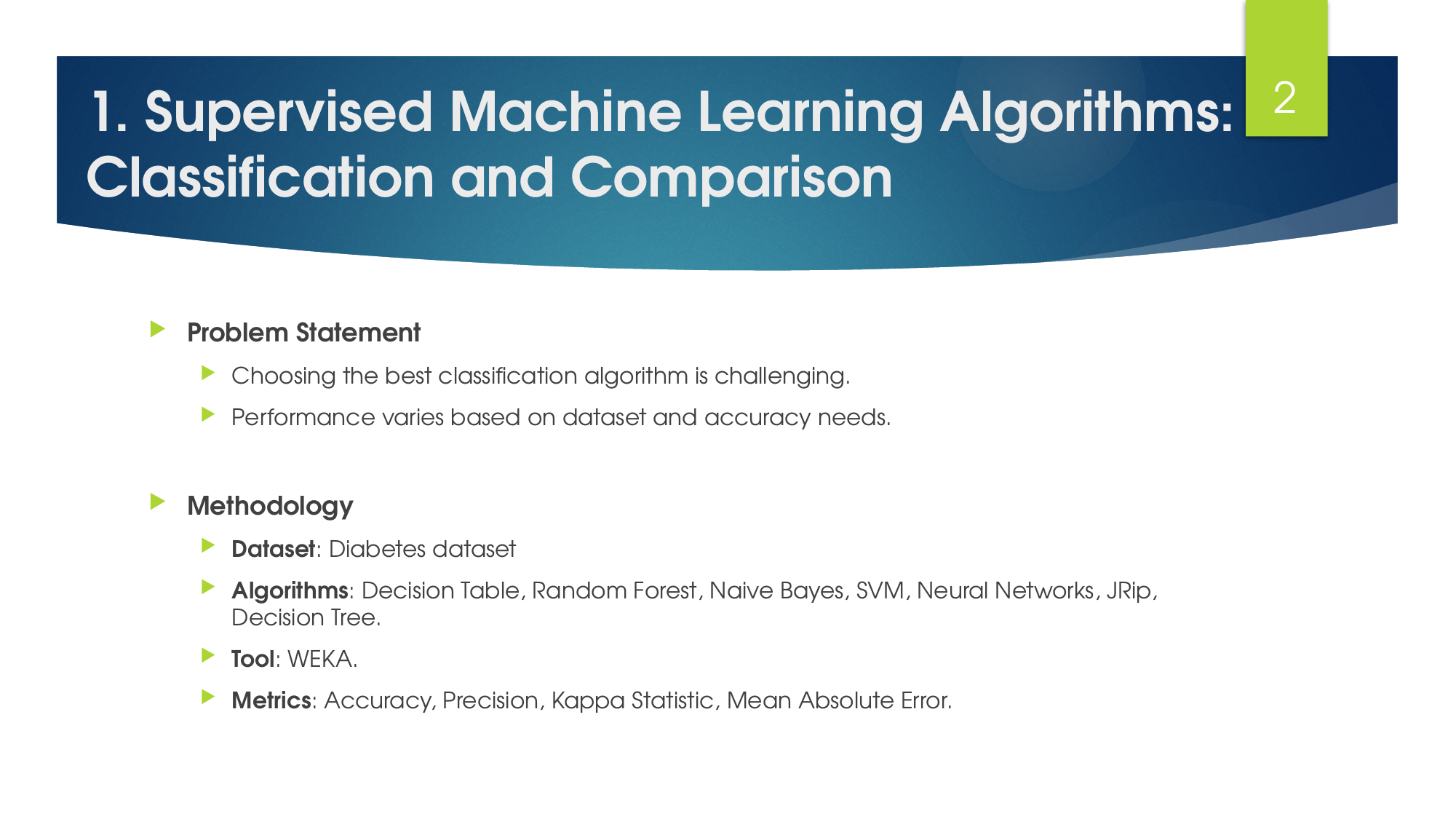

2
# 1. Supervised Machine Learning Algorithms: Classification and Comparison
Problem Statement
Choosing the best classification algorithm is challenging.
Performance varies based on dataset and accuracy needs.

Methodology
Dataset: Diabetes dataset
Algorithms: Decision Table, Random Forest, Naive Bayes, SVM, Neural Networks, JRip, Decision Tree.
Tool: WEKA.
Metrics: Accuracy, Precision, Kappa Statistic, Mean Absolute Error.